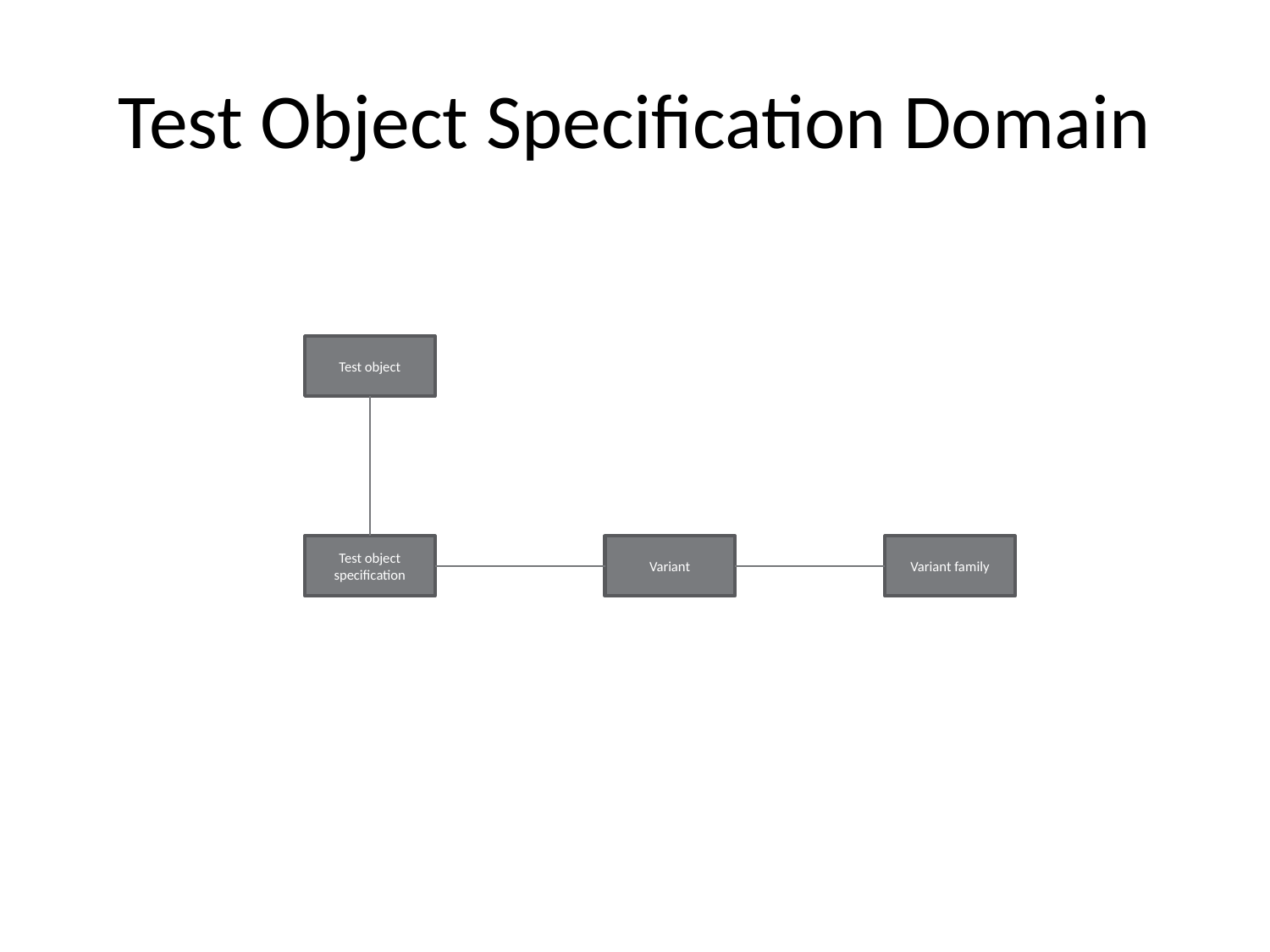

# Test Object Specification Domain
Test object
Test object specification
Variant
Variant family